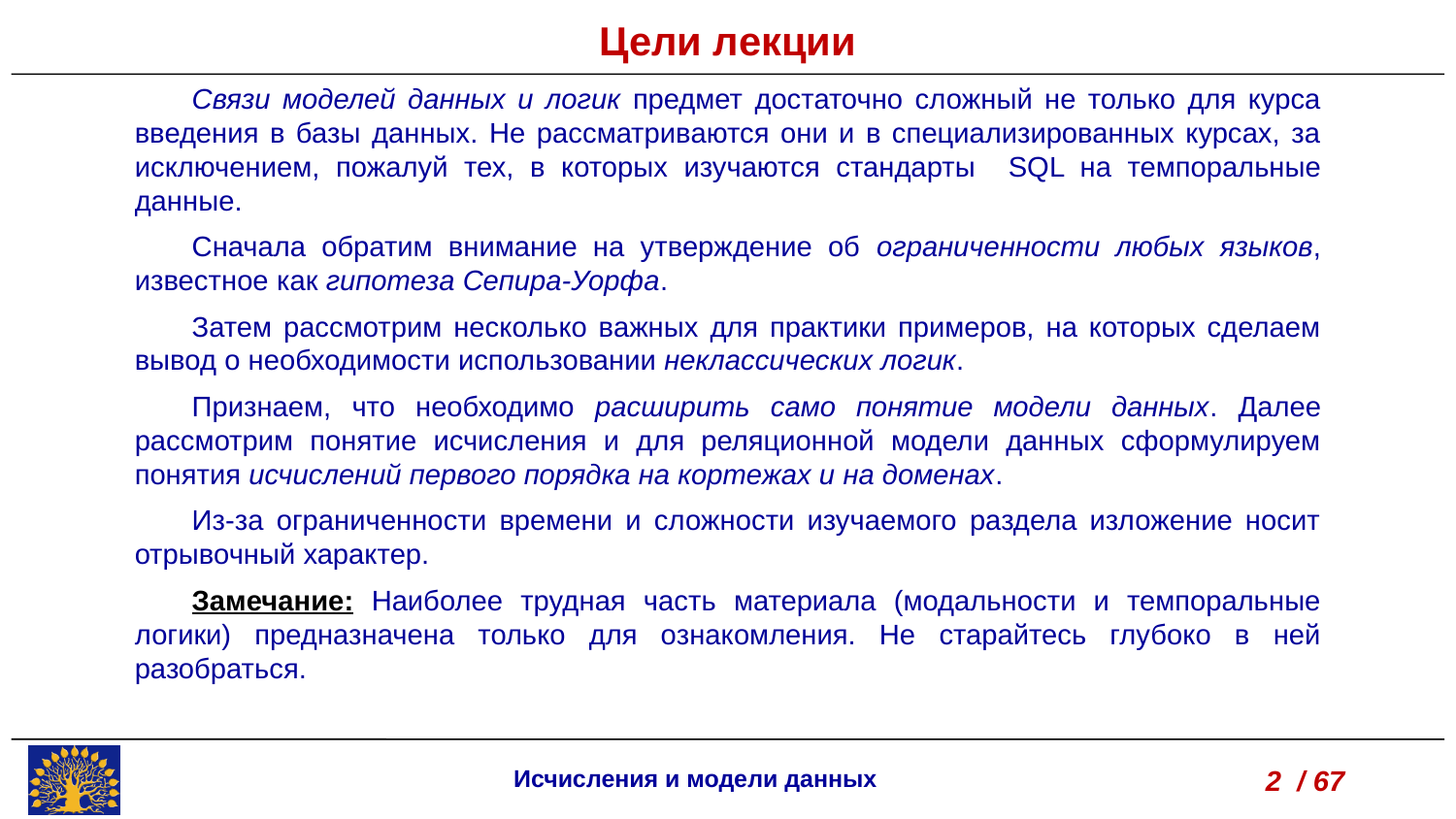

Цели лекции
Связи моделей данных и логик предмет достаточно сложный не только для курса введения в базы данных. Не рассматриваются они и в специализированных курсах, за исключением, пожалуй тех, в которых изучаются стандарты  SQL на темпоральные данные.
Сначала обратим внимание на утверждение об ограниченности любых языков, известное как гипотеза Сепира-Уорфа.
Затем рассмотрим несколько важных для практики примеров, на которых сделаем вывод о необходимости использовании неклассических логик.
Признаем, что необходимо расширить само понятие модели данных. Далее рассмотрим понятие исчисления и для реляционной модели данных сформулируем понятия исчислений первого порядка на кортежах и на доменах.
Из-за ограниченности времени и сложности изучаемого раздела изложение носит отрывочный характер.
Замечание: Наиболее трудная часть материала (модальности и темпоральные логики) предназначена только для ознакомления. Не старайтесь глубоко в ней разобраться.